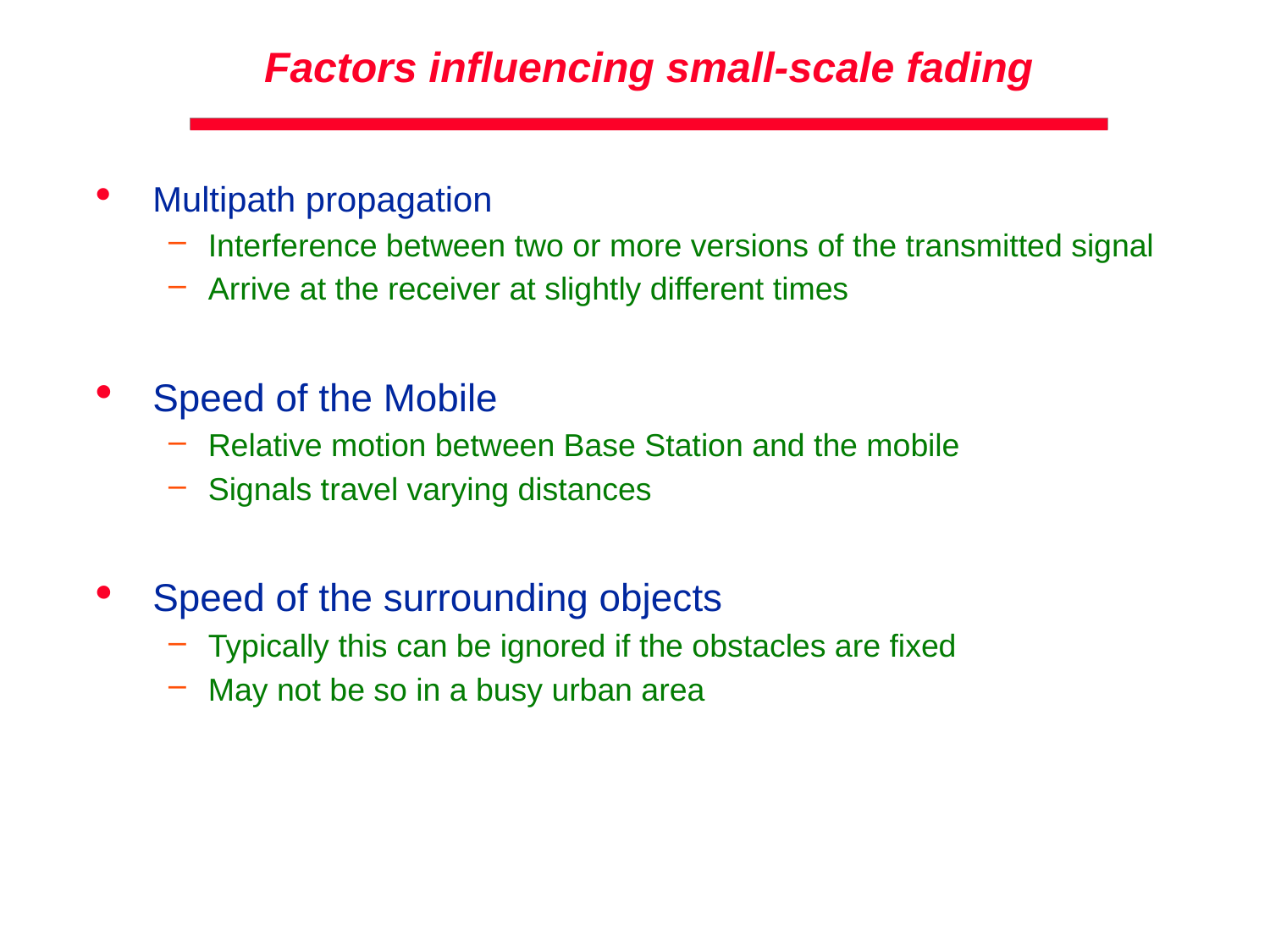

# Factors influencing small-scale fading
Multipath propagation
Interference between two or more versions of the transmitted signal
Arrive at the receiver at slightly different times

Speed of the Mobile
Relative motion between Base Station and the mobile
Signals travel varying distances

Speed of the surrounding objects
Typically this can be ignored if the obstacles are fixed
May not be so in a busy urban area